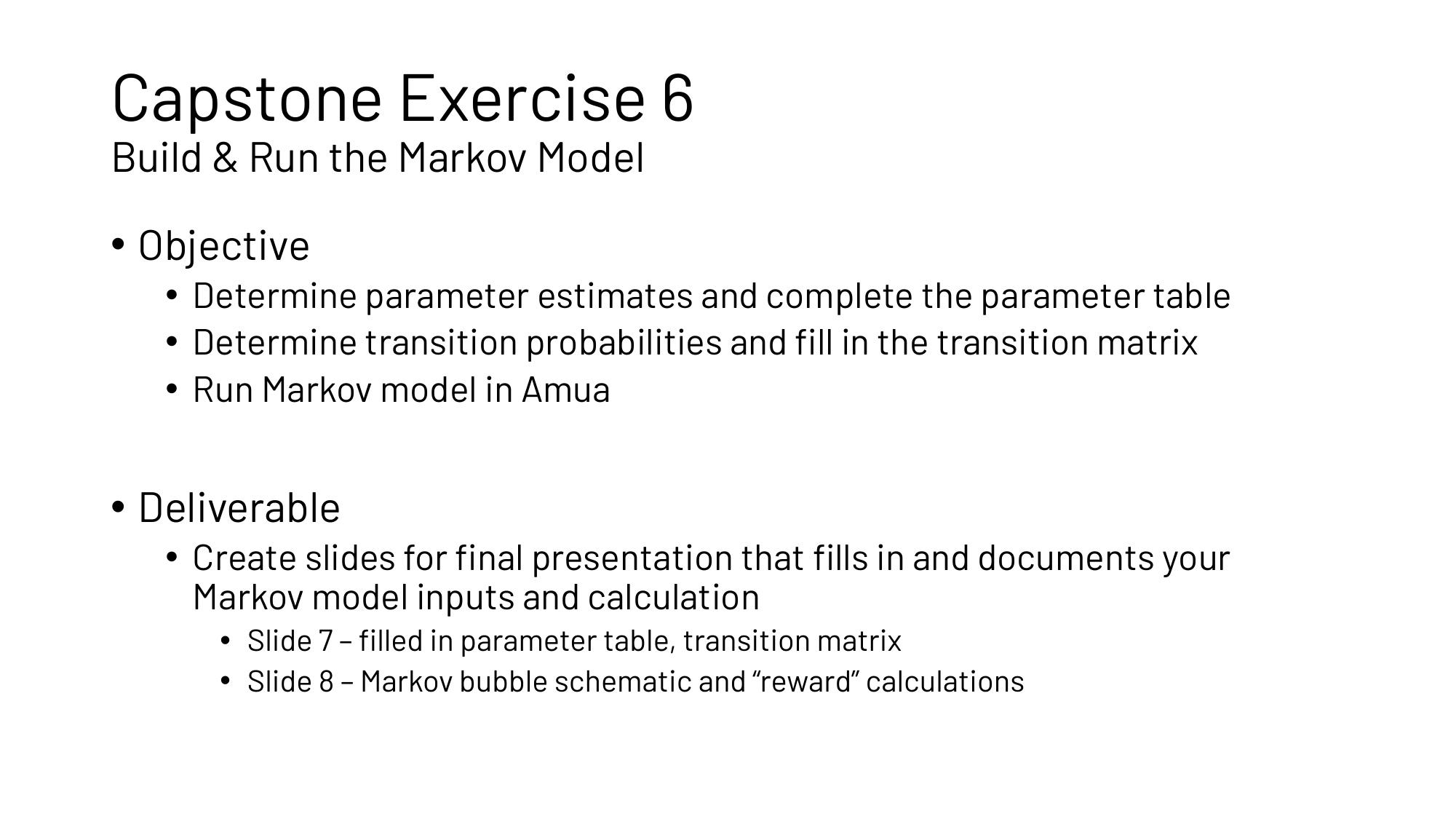

# Capstone Exercise 6 Build & Run the Markov Model
Objective
Determine parameter estimates and complete the parameter table
Determine transition probabilities and fill in the transition matrix
Run Markov model in Amua

Deliverable
Create slides for final presentation that fills in and documents your Markov model inputs and calculation
Slide 7 – filled in parameter table, transition matrix
Slide 8 – Markov bubble schematic and “reward” calculations